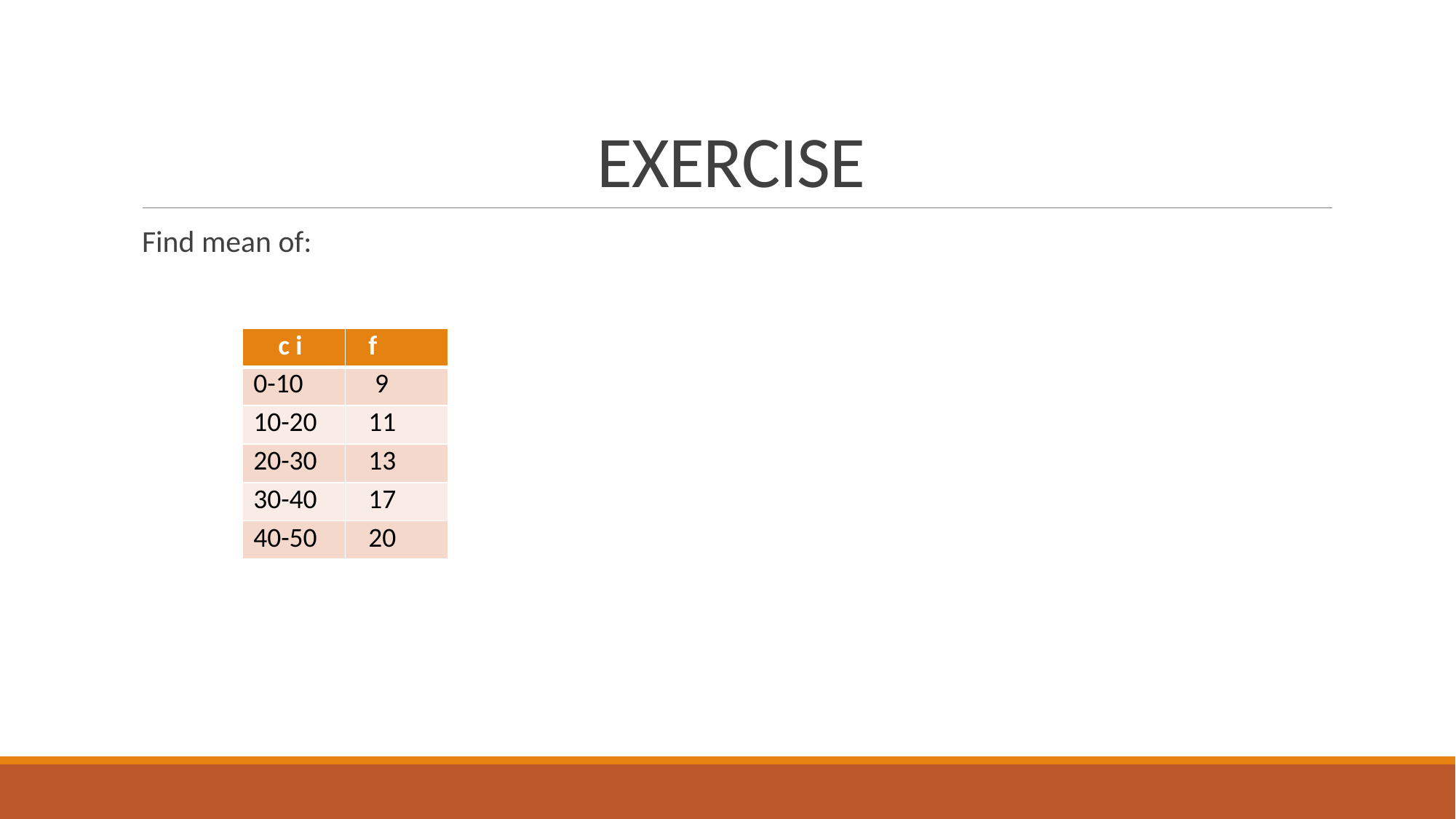

# EXERCISE
Find mean of:

| c i | f |
| --- | --- |
| 0-10 | 9 |
| 10-20 | 11 |
| 20-30 | 13 |
| 30-40 | 17 |
| 40-50 | 20 |